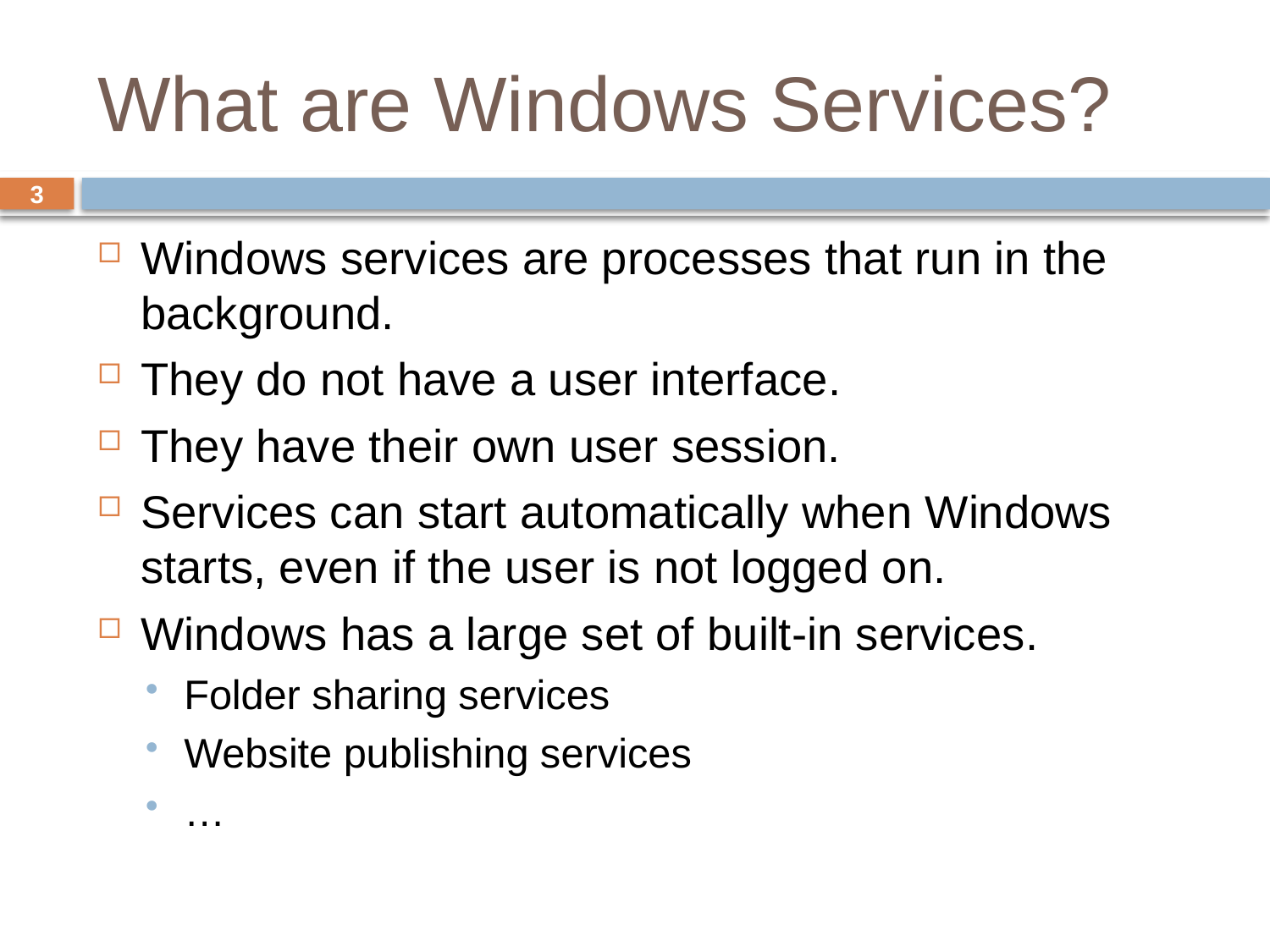

# What are Windows Services?
3
Windows services are processes that run in the background.
They do not have a user interface.
They have their own user session.
Services can start automatically when Windows starts, even if the user is not logged on.
Windows has a large set of built-in services.
Folder sharing services
Website publishing services
…